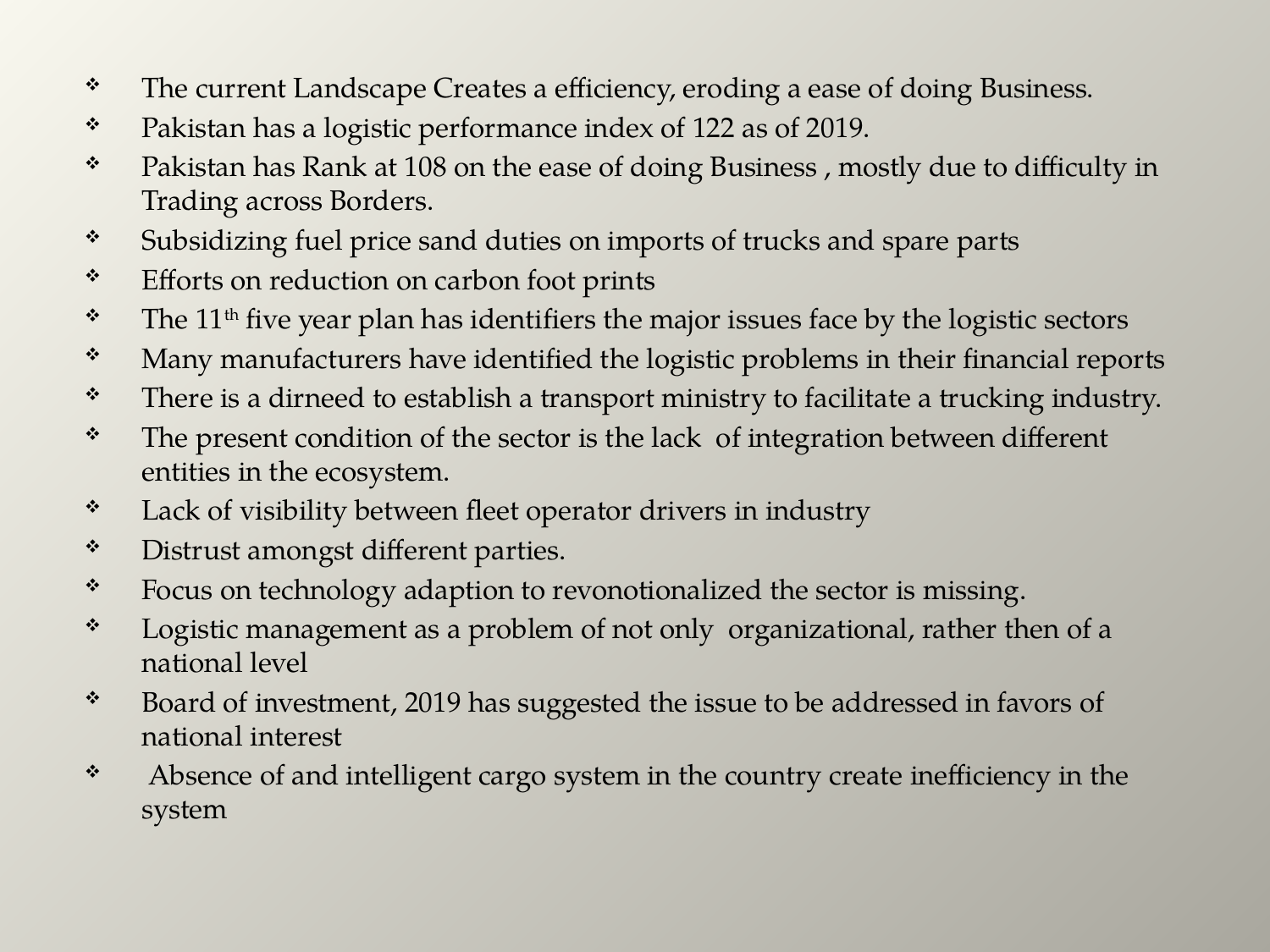

The current Landscape Creates a efficiency, eroding a ease of doing Business.
Pakistan has a logistic performance index of 122 as of 2019.
Pakistan has Rank at 108 on the ease of doing Business , mostly due to difficulty in Trading across Borders.
Subsidizing fuel price sand duties on imports of trucks and spare parts
Efforts on reduction on carbon foot prints
The 11th five year plan has identifiers the major issues face by the logistic sectors
Many manufacturers have identified the logistic problems in their financial reports
There is a dirneed to establish a transport ministry to facilitate a trucking industry.
The present condition of the sector is the lack  of integration between different entities in the ecosystem.
Lack of visibility between fleet operator drivers in industry
Distrust amongst different parties.
Focus on technology adaption to revonotionalized the sector is missing.
Logistic management as a problem of not only  organizational, rather then of a national level
Board of investment, 2019 has suggested the issue to be addressed in favors of national interest
 Absence of and intelligent cargo system in the country create inefficiency in the system